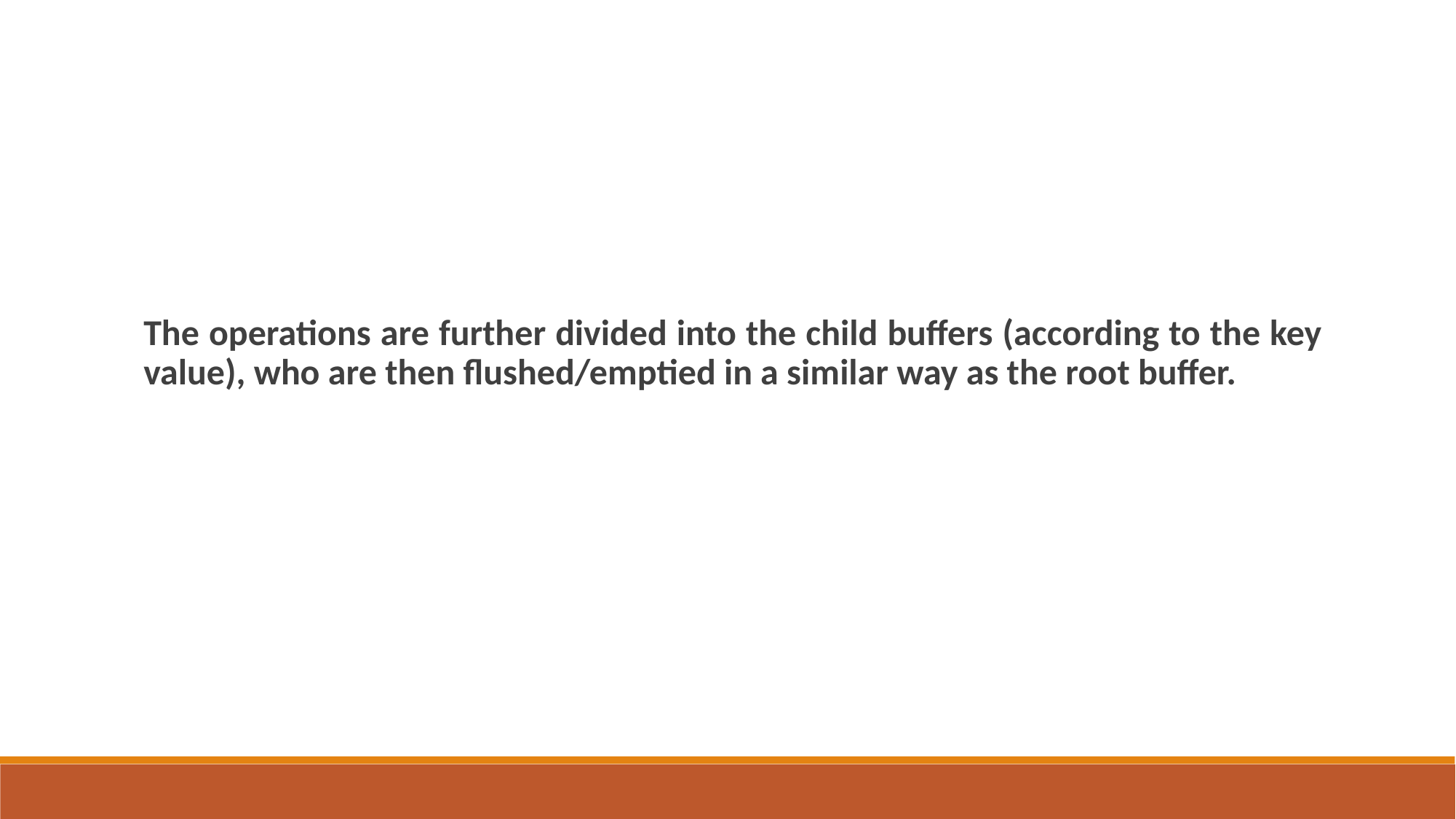

The operations are further divided into the child buffers (according to the key value), who are then flushed/emptied in a similar way as the root buffer.